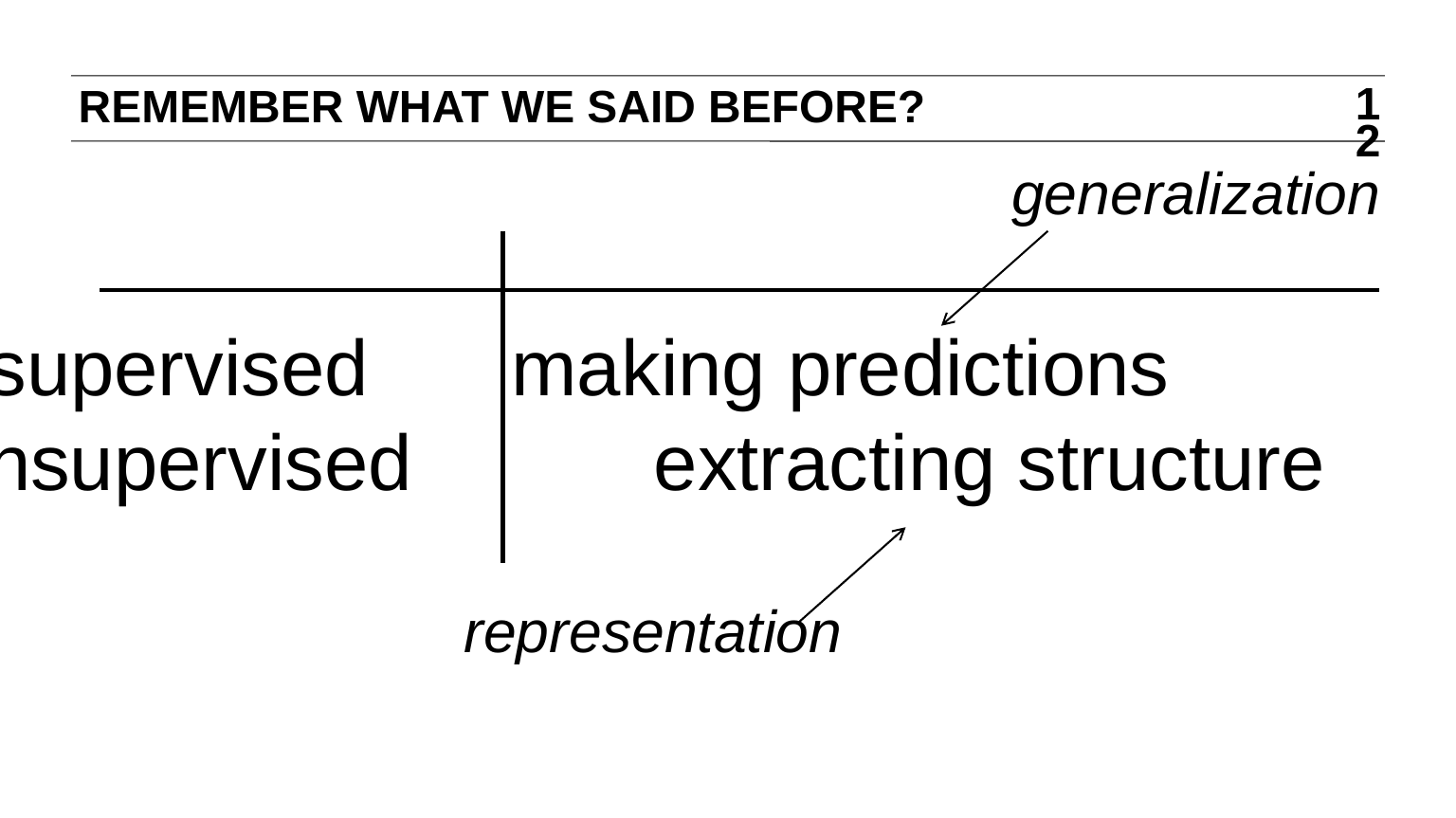

Remember what we said before?
12
generalization

  supervised		making predictions
unsupervised		extracting structure
representation